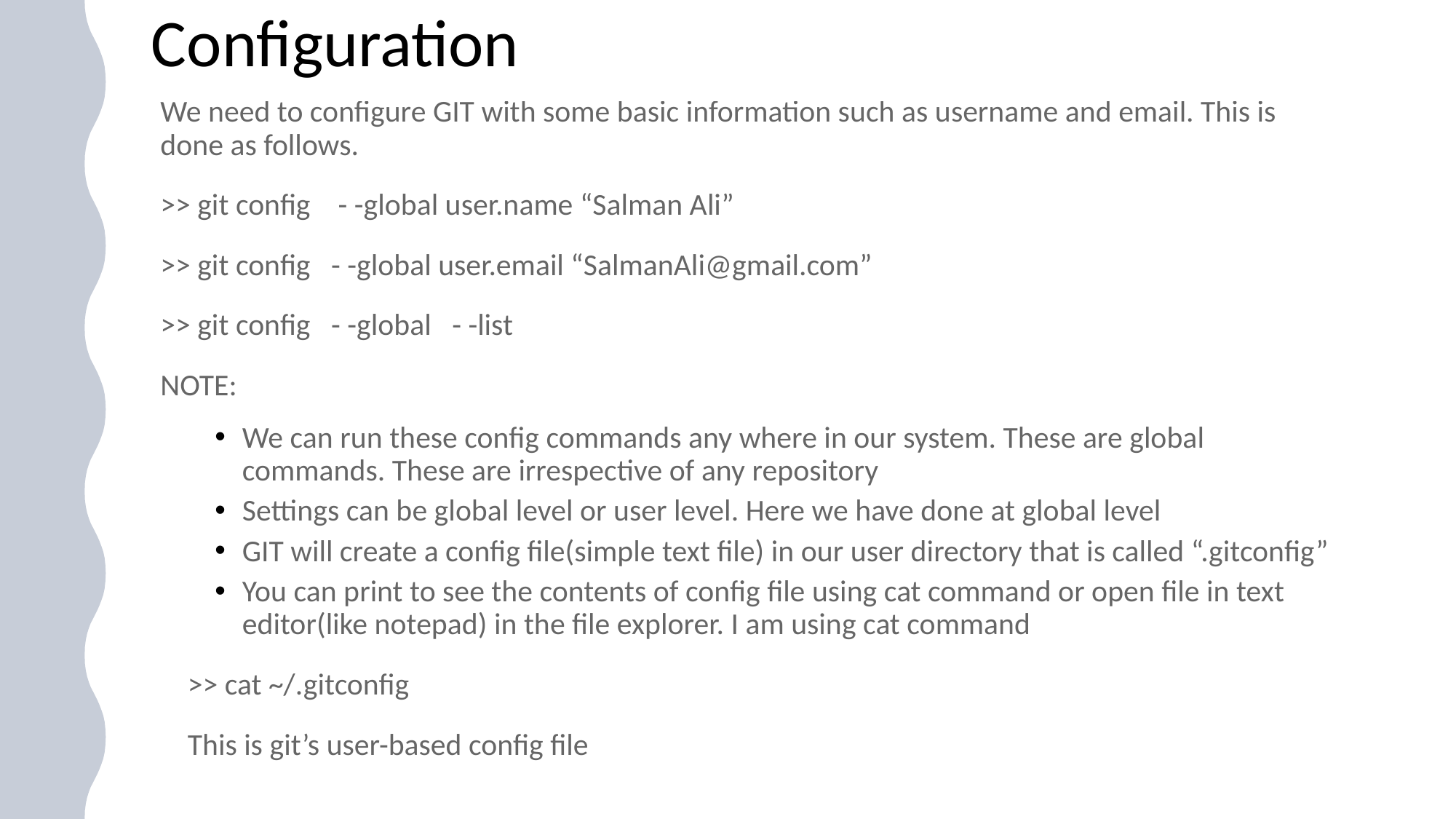

# Configuration
We need to configure GIT with some basic information such as username and email. This is done as follows.
>> git config    - -global user.name “Salman Ali”
>> git config   - -global user.email “SalmanAli@gmail.com”
>> git config   - -global   - -list
NOTE:
We can run these config commands any where in our system. These are global commands. These are irrespective of any repository
Settings can be global level or user level. Here we have done at global level
GIT will create a config file(simple text file) in our user directory that is called “.gitconfig”
You can print to see the contents of config file using cat command or open file in text editor(like notepad) in the file explorer. I am using cat command
>> cat ~/.gitconfig
This is git’s user-based config file